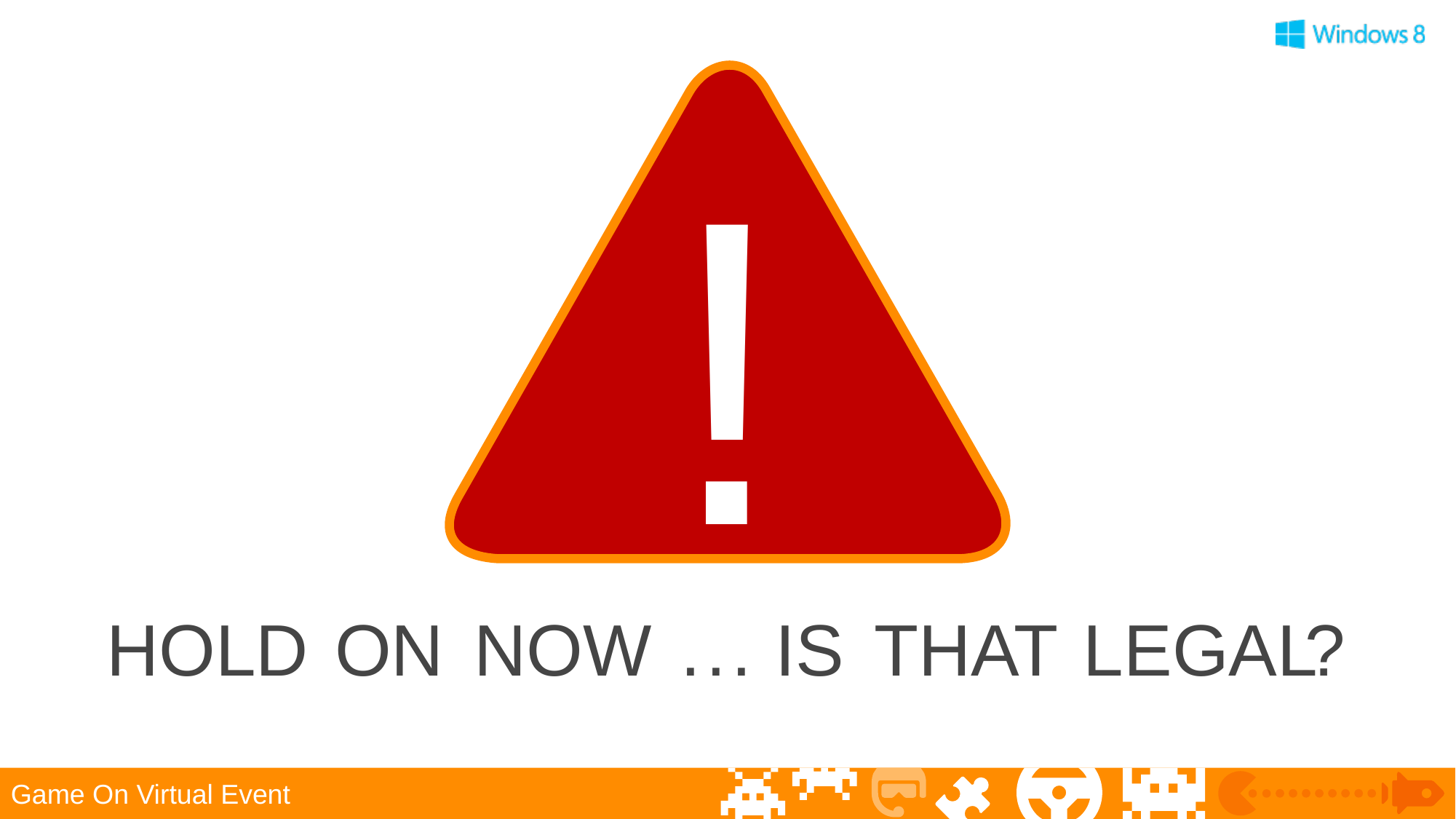

!
HOLD
ON
NOW
.
.
.
IS
THAT
LEGAL
?